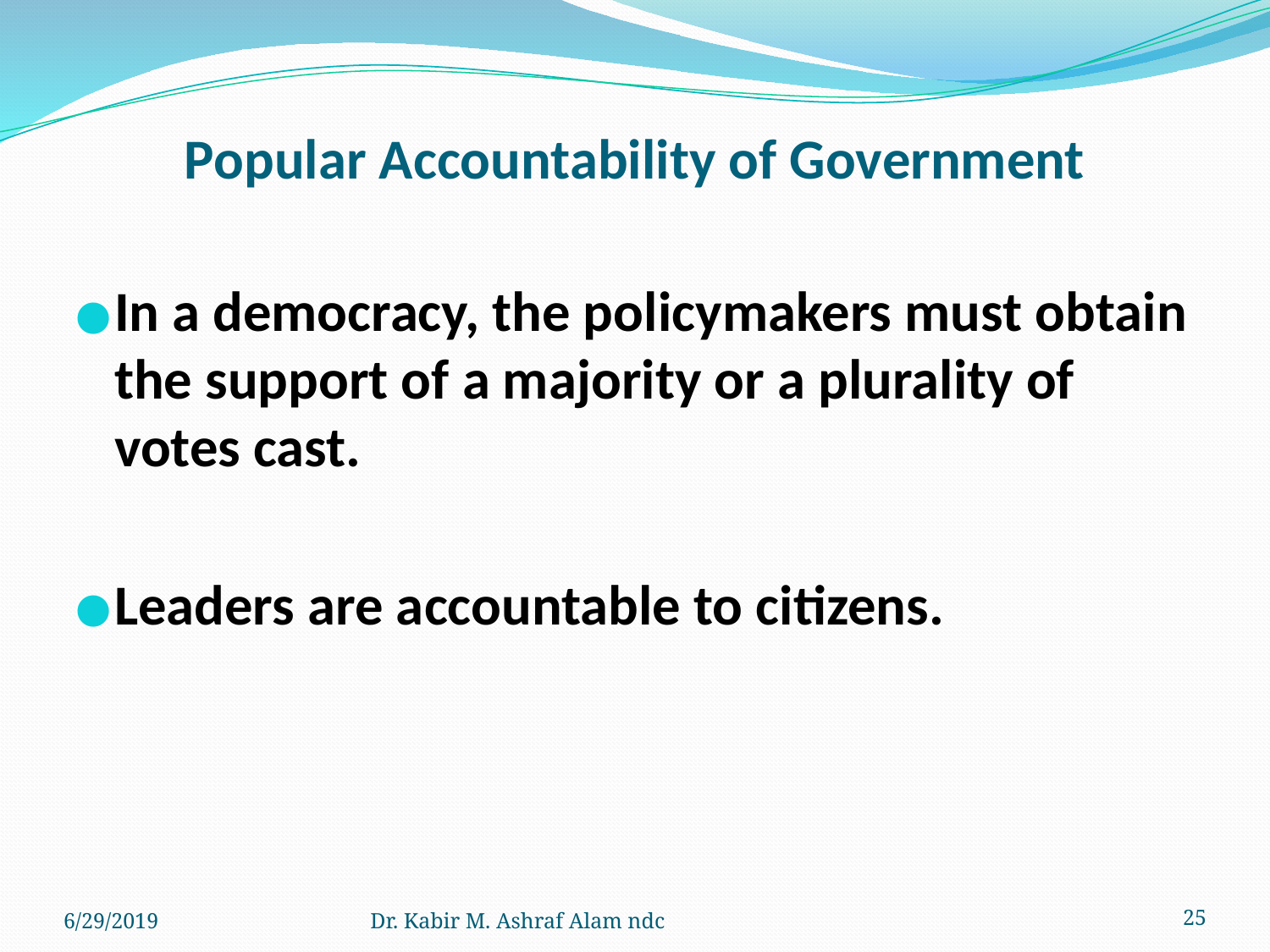

# Popular Accountability of Government
In a democracy, the policymakers must obtain the support of a majority or a plurality of votes cast.

Leaders are accountable to citizens.

6/29/2019
Dr. Kabir M. Ashraf Alam ndc
25